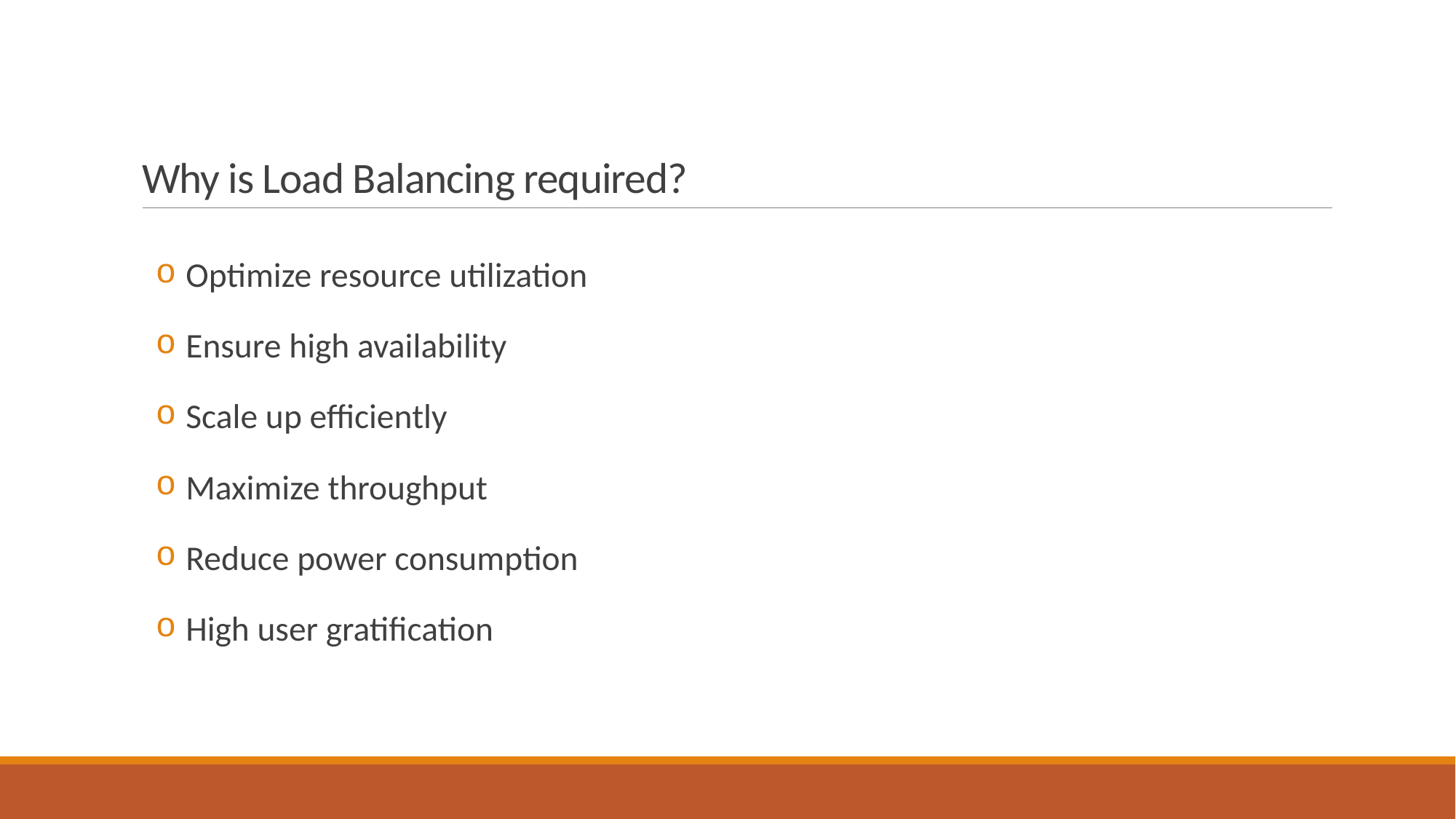

# Why is Load Balancing required?
 Optimize resource utilization
 Ensure high availability
 Scale up efficiently
 Maximize throughput
 Reduce power consumption
 High user gratification